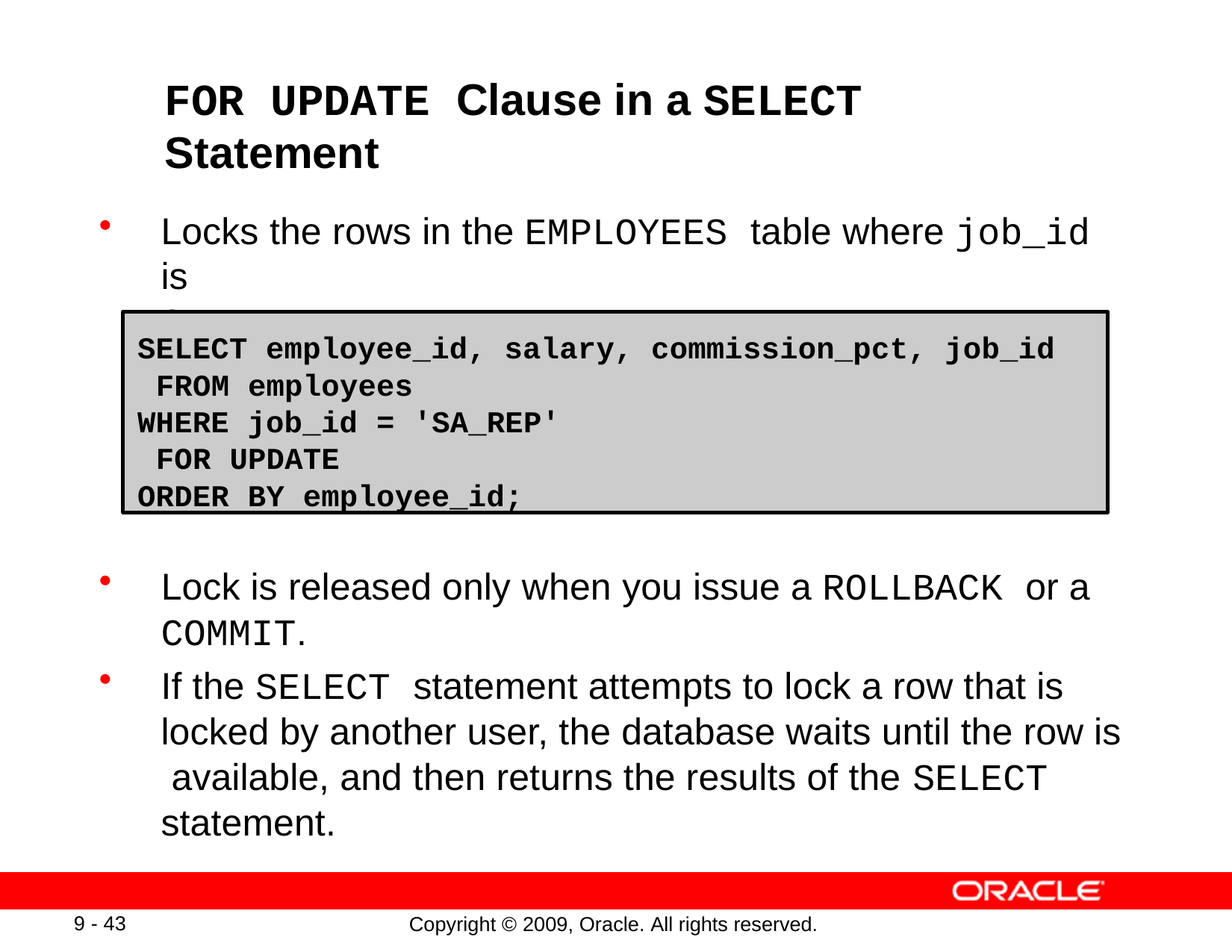

# FOR UPDATE Clause in a SELECT Statement
Locks the rows in the EMPLOYEES table where job_id is
SA_REP.
SELECT employee_id, salary, commission_pct, job_id  FROM employees
WHERE job_id = 'SA_REP'  FOR UPDATE
ORDER BY employee_id;
Lock is released only when you issue a ROLLBACK or a
COMMIT.
If the SELECT statement attempts to lock a row that is  locked by another user, the database waits until the row is  available, and then returns the results of the SELECT  statement.
9 - 43
Copyright © 2009, Oracle. All rights reserved.